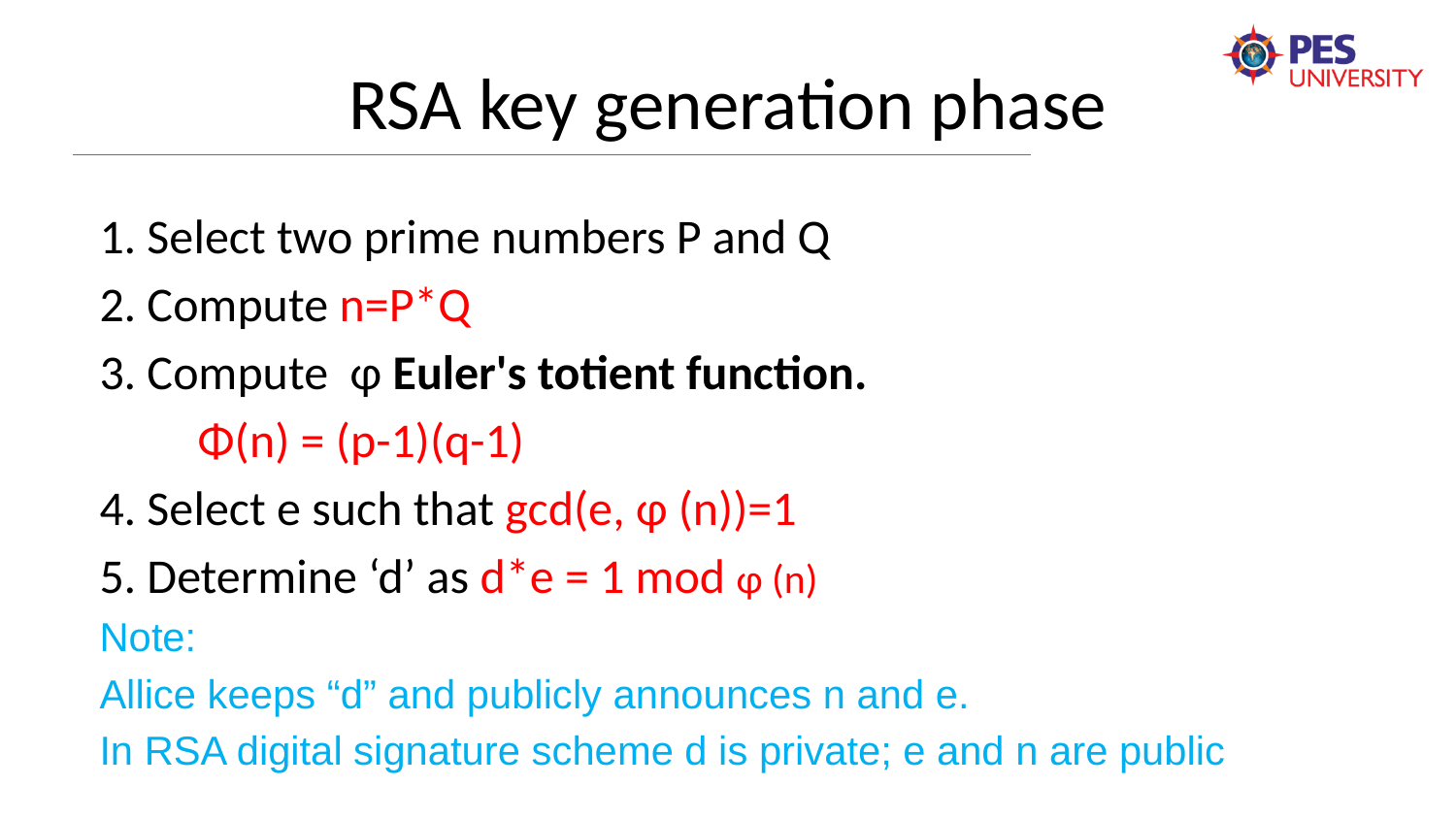

# RSA key generation phase
1. Select two prime numbers P and Q
2. Compute n=P*Q
3. Compute  φ Euler's totient function.
         Φ(n) = (p-1)(q-1)
4. Select e such that gcd(e, φ (n))=1
5. Determine ‘d’ as d*e = 1 mod φ (n)
Note:
Allice keeps “d” and publicly announces n and e.
In RSA digital signature scheme d is private; e and n are public